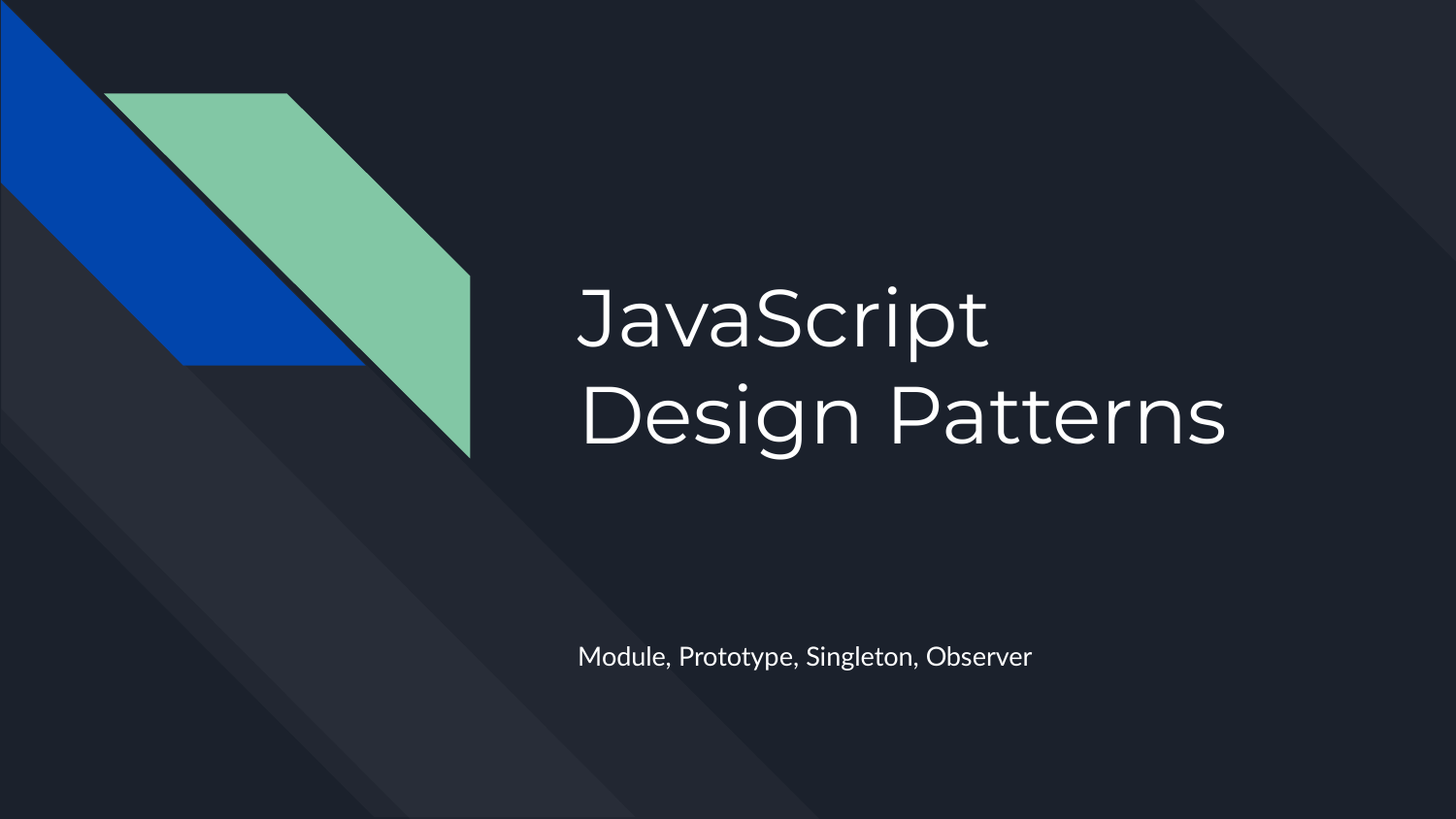

# JavaScript
Design Patterns
Module, Prototype, Singleton, Observer